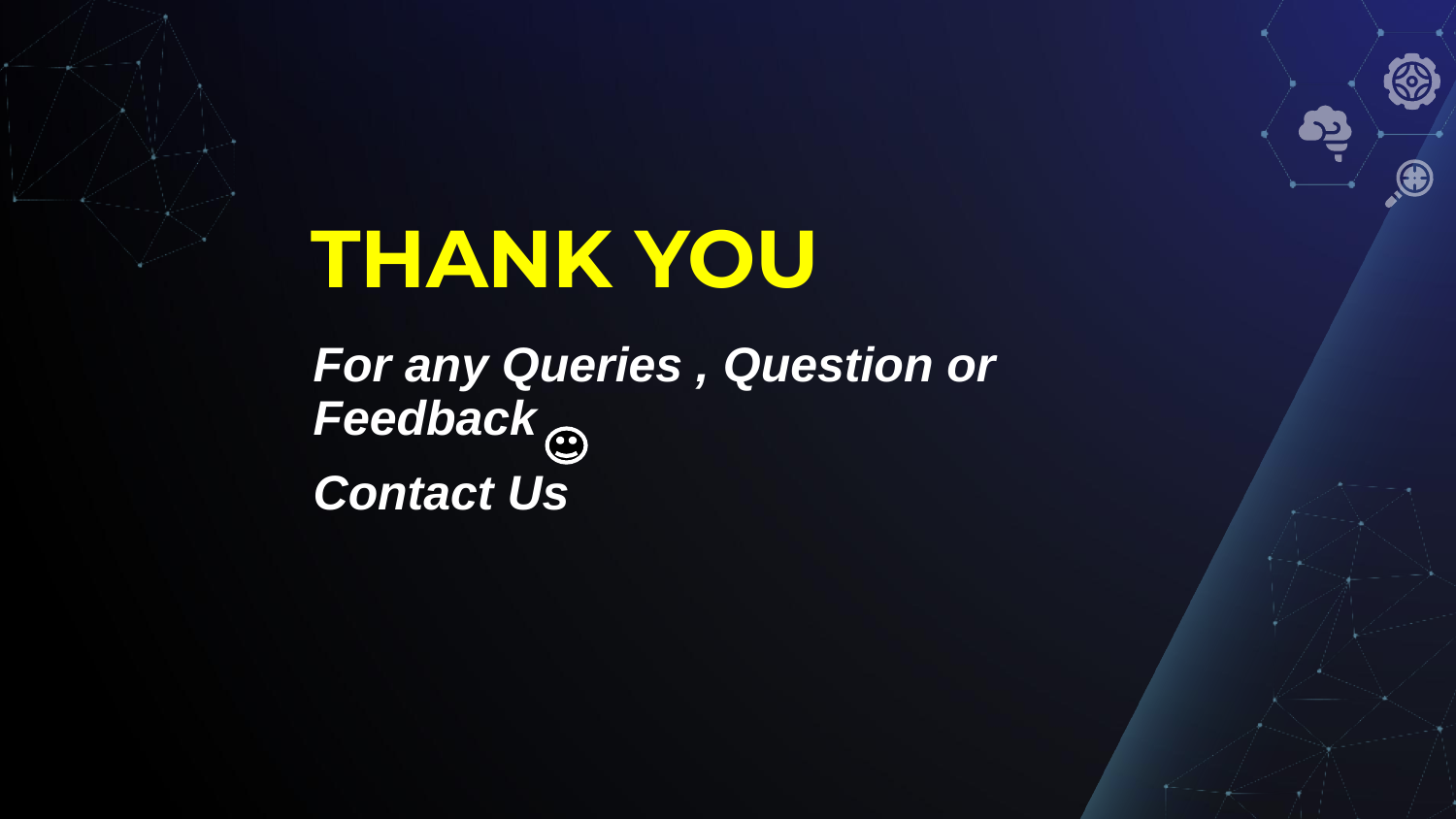

# THANK YOU
For any Queries , Question or Feedback
Contact Us